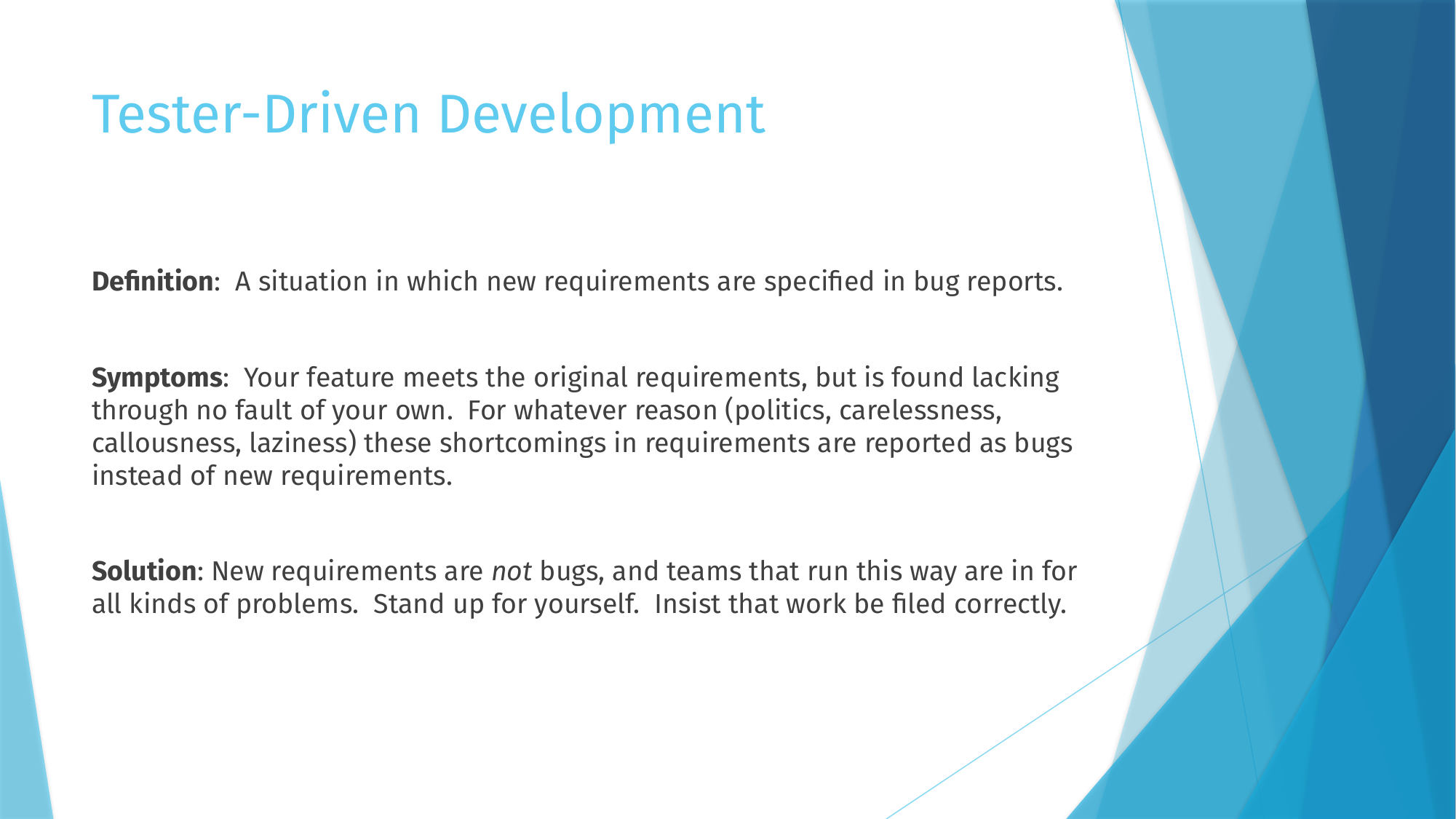

# Tester-Driven Development
Definition:  A situation in which new requirements are specified in bug reports.

Symptoms:  Your feature meets the original requirements, but is found lacking through no fault of your own.  For whatever reason (politics, carelessness, callousness, laziness) these shortcomings in requirements are reported as bugs instead of new requirements.

Solution: New requirements are not bugs, and teams that run this way are in for all kinds of problems.  Stand up for yourself.  Insist that work be filed correctly.